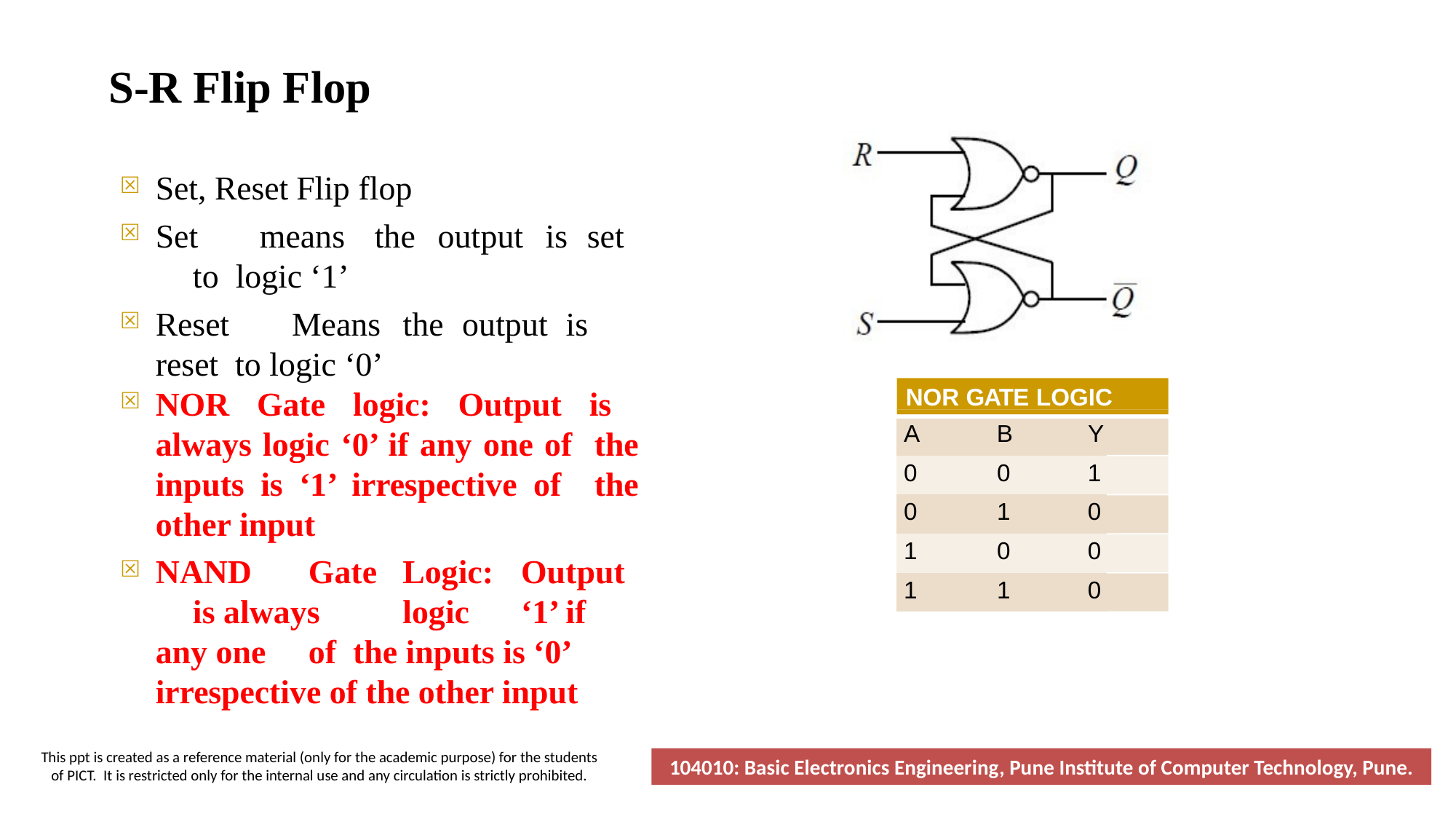

# S-R Flip Flop

Set, Reset Flip flop
Set	means	the	output	is	set	to  logic ‘1’
Reset	Means	the	output	is	reset  to logic ‘0’

NOR GATE LOGIC
NOR Gate logic: Output is  always logic ‘0’ if any one of  the inputs is ‘1’ irrespective of  the other input
NAND	Gate	Logic:	Output	is always	logic	‘1’ if any one	of  the inputs is ‘0’ irrespective of the other input

| A | B | Y |
| --- | --- | --- |
| 0 | 0 | 1 |
| 0 | 1 | 0 |
| 1 | 0 | 0 |
| 1 | 1 | 0 |